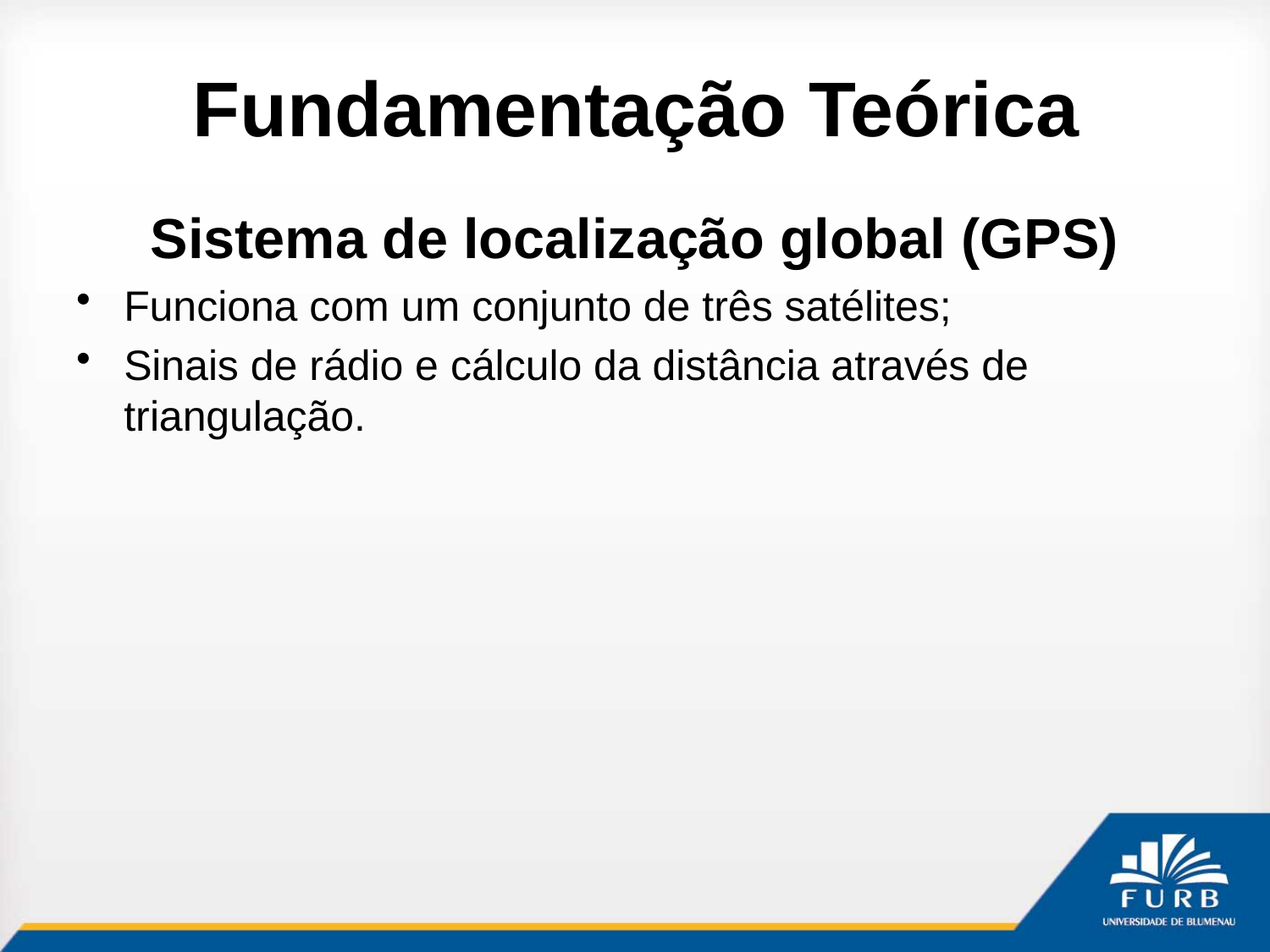

# Fundamentação Teórica
Sistema de localização global (GPS)
Funciona com um conjunto de três satélites;
Sinais de rádio e cálculo da distância através de triangulação.